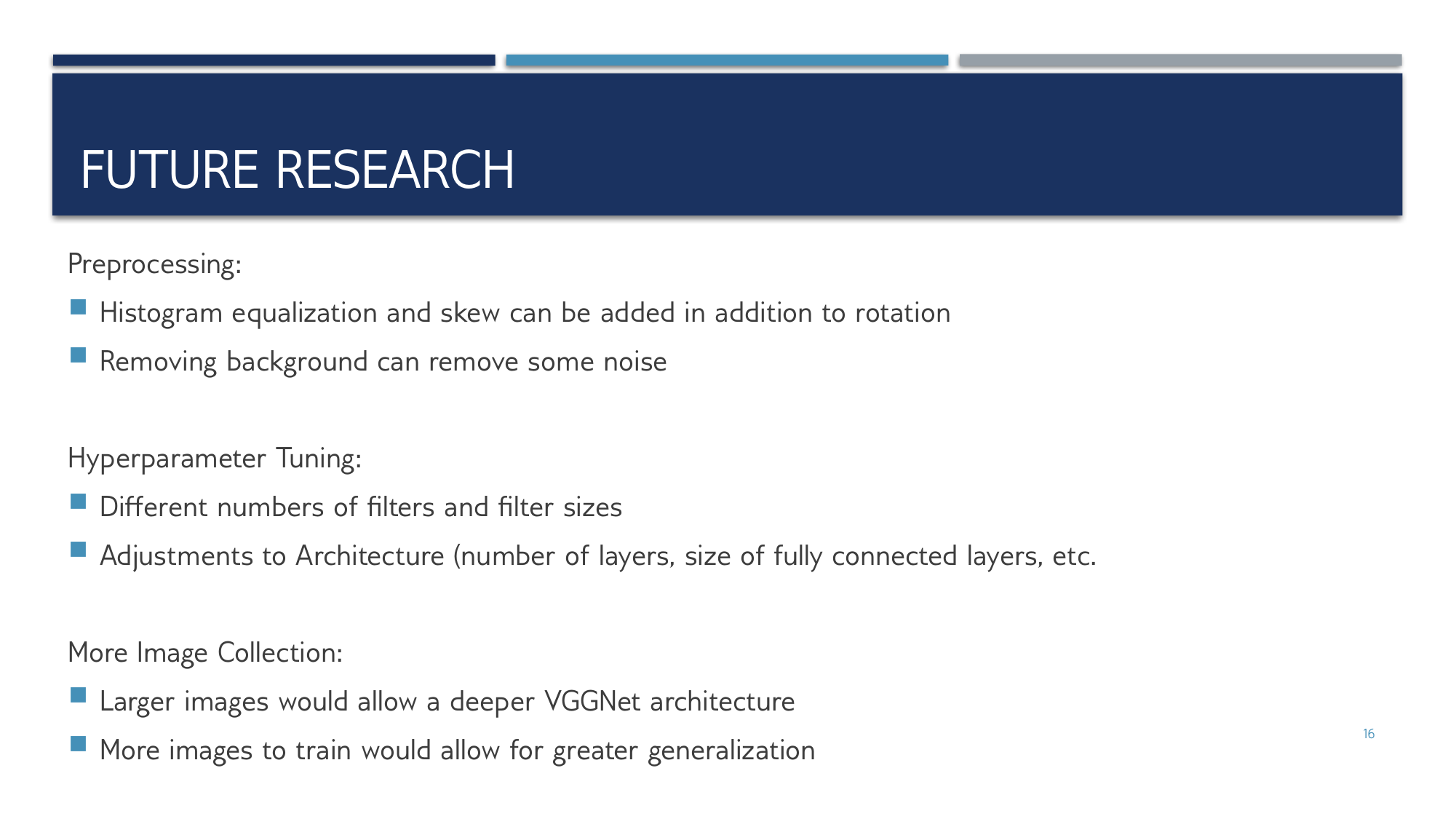

# Future research
Preprocessing:
Histogram equalization and skew can be added in addition to rotation
Removing background can remove some noise

Hyperparameter Tuning:
Different numbers of filters and filter sizes
Adjustments to Architecture (number of layers, size of fully connected layers, etc.

More Image Collection:
Larger images would allow a deeper VGGNet architecture
More images to train would allow for greater generalization
16